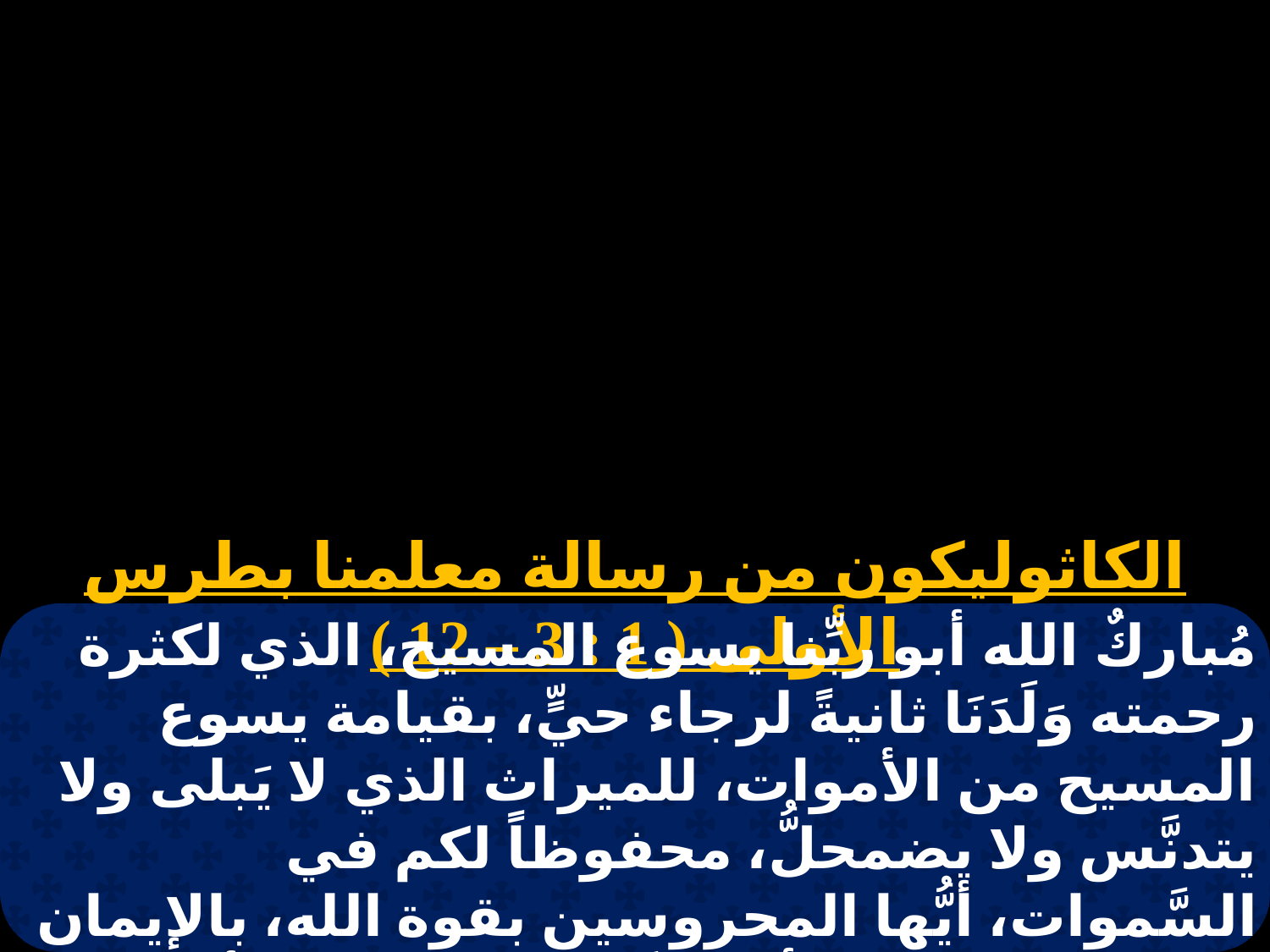

الكاثوليكون من رسالة معلمنا بطرس الأولى ( 1 : 3 – 12 )
مُباركٌ الله أبو ربِّنا يسوع المسيح، الذي لكثرة رحمته وَلَدَنَا ثانيةً لرجاء حيٍّ، بقيامة يسوع المسيح من الأموات، للميراث الذي لا يَبلى ولا يتدنَّس ولا يضمحلُّ، محفوظاً لكم في السَّموات، أيُّها المحروسين بقوة الله، بالإيمان للخلاص المُستَعدّ أن يُعلَن في الزمن الأخير. الذي به تبتهجون الآن يسيراً، وإن كان يجب أن تتألموا بتجارب متنوِّعة،